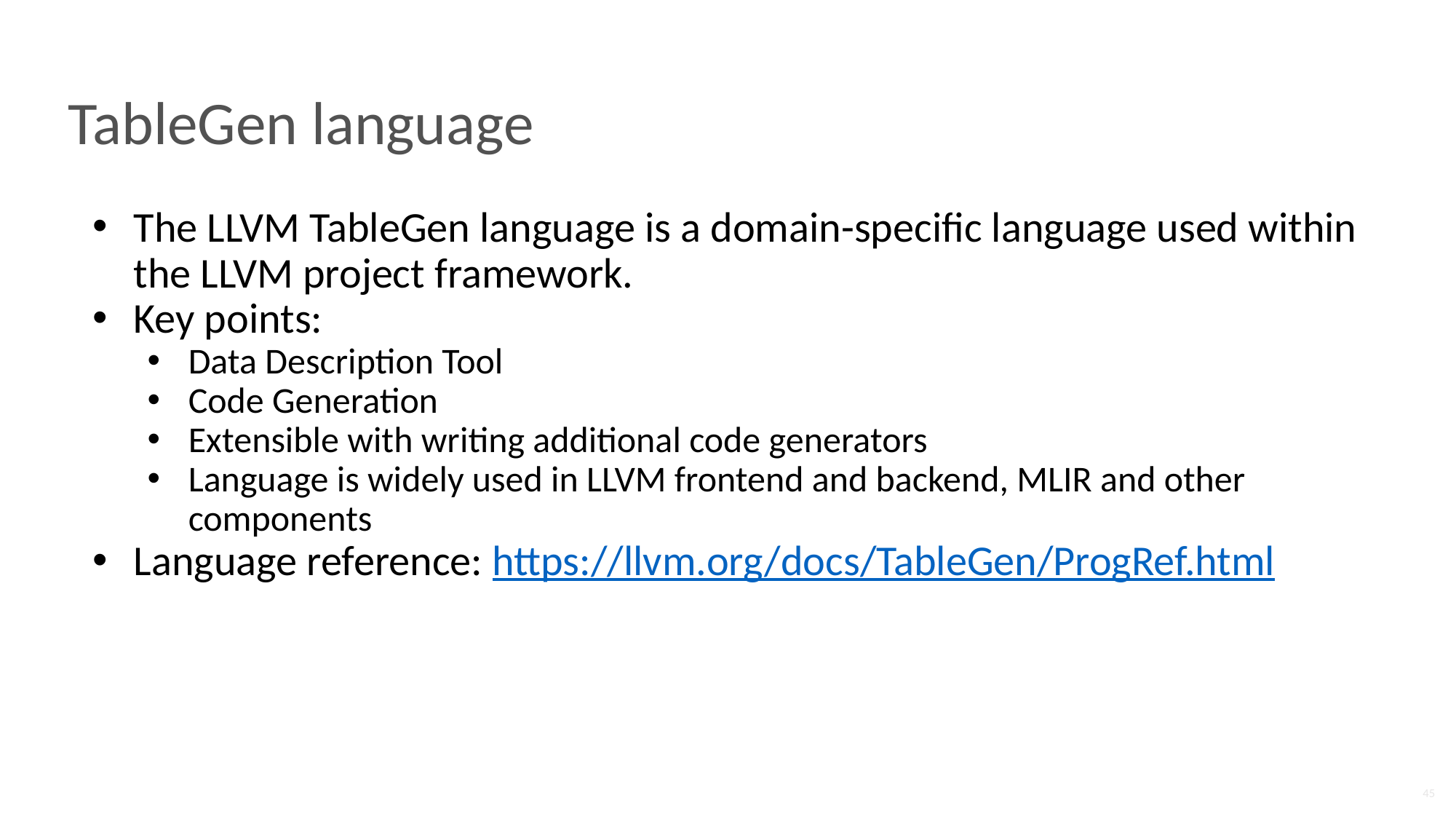

# TableGen language
The LLVM TableGen language is a domain-specific language used within the LLVM project framework.
Key points:
Data Description Tool
Code Generation
Extensible with writing additional code generators
Language is widely used in LLVM frontend and backend, MLIR and other components
Language reference: https://llvm.org/docs/TableGen/ProgRef.html